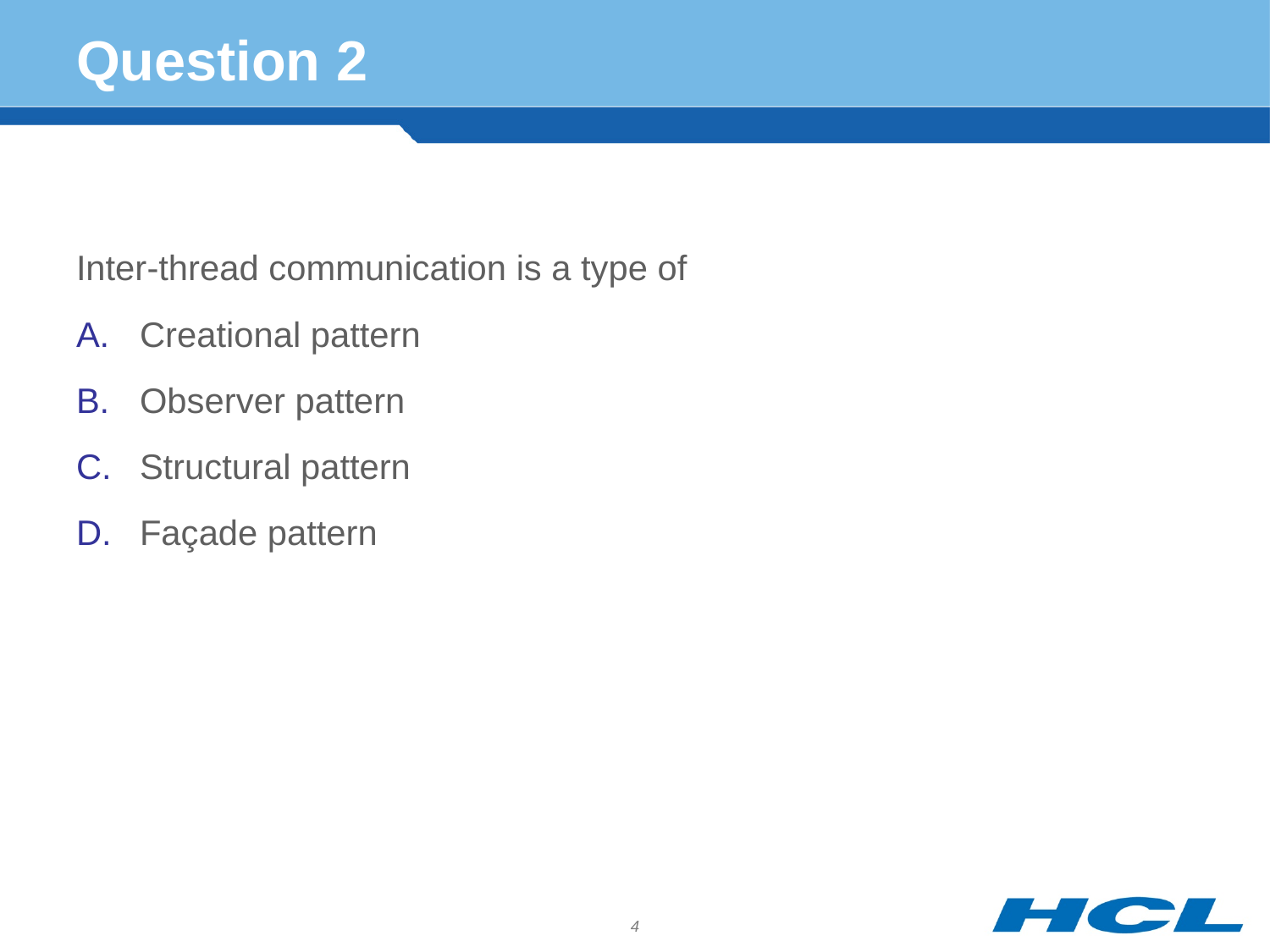

# Question 2
Inter-thread communication is a type of
Creational pattern
Observer pattern
Structural pattern
Façade pattern
4